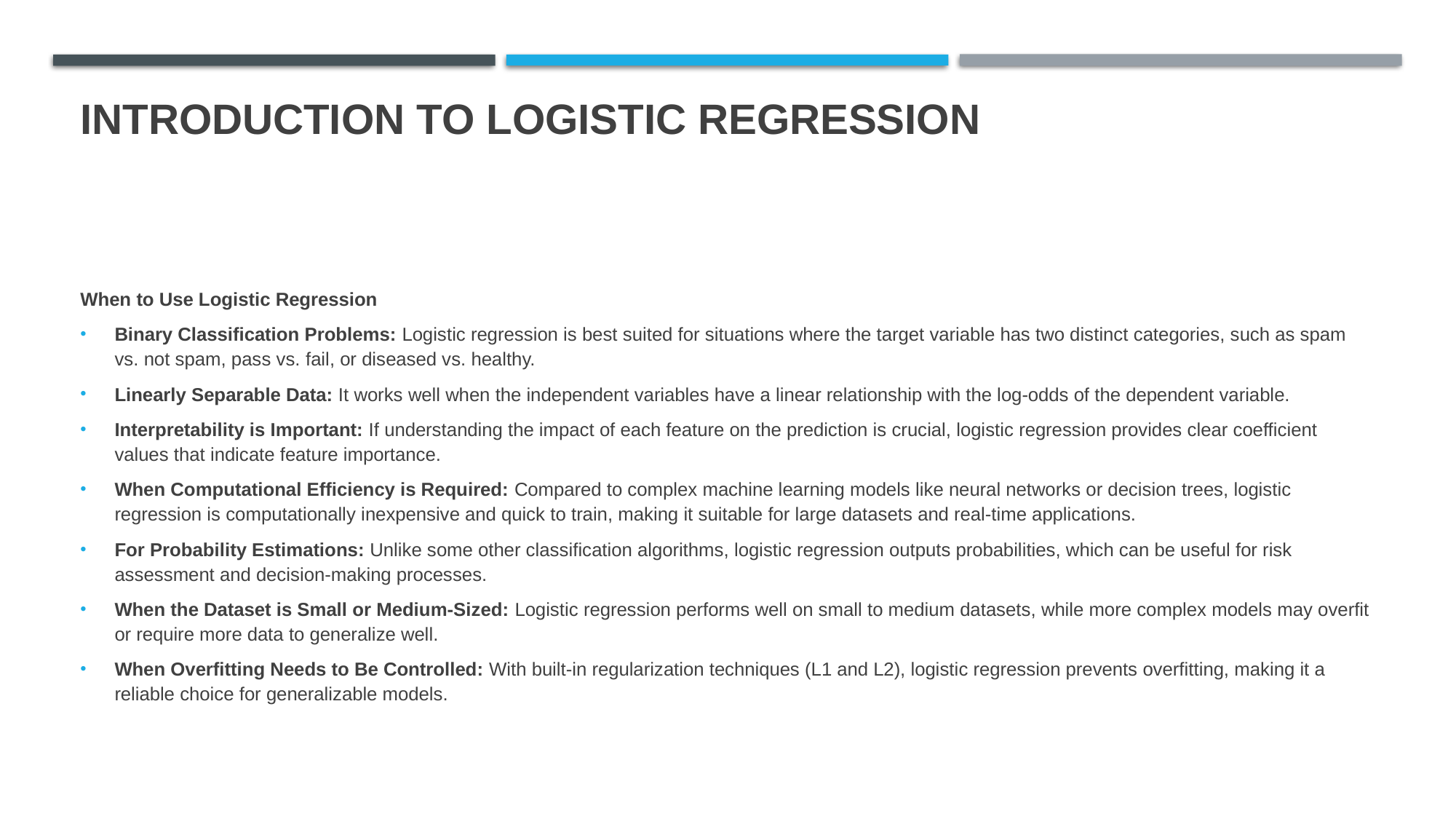

# Introduction to Logistic Regression
When to Use Logistic Regression
Binary Classification Problems: Logistic regression is best suited for situations where the target variable has two distinct categories, such as spam vs. not spam, pass vs. fail, or diseased vs. healthy.
Linearly Separable Data: It works well when the independent variables have a linear relationship with the log-odds of the dependent variable.
Interpretability is Important: If understanding the impact of each feature on the prediction is crucial, logistic regression provides clear coefficient values that indicate feature importance.
When Computational Efficiency is Required: Compared to complex machine learning models like neural networks or decision trees, logistic regression is computationally inexpensive and quick to train, making it suitable for large datasets and real-time applications.
For Probability Estimations: Unlike some other classification algorithms, logistic regression outputs probabilities, which can be useful for risk assessment and decision-making processes.
When the Dataset is Small or Medium-Sized: Logistic regression performs well on small to medium datasets, while more complex models may overfit or require more data to generalize well.
When Overfitting Needs to Be Controlled: With built-in regularization techniques (L1 and L2), logistic regression prevents overfitting, making it a reliable choice for generalizable models.